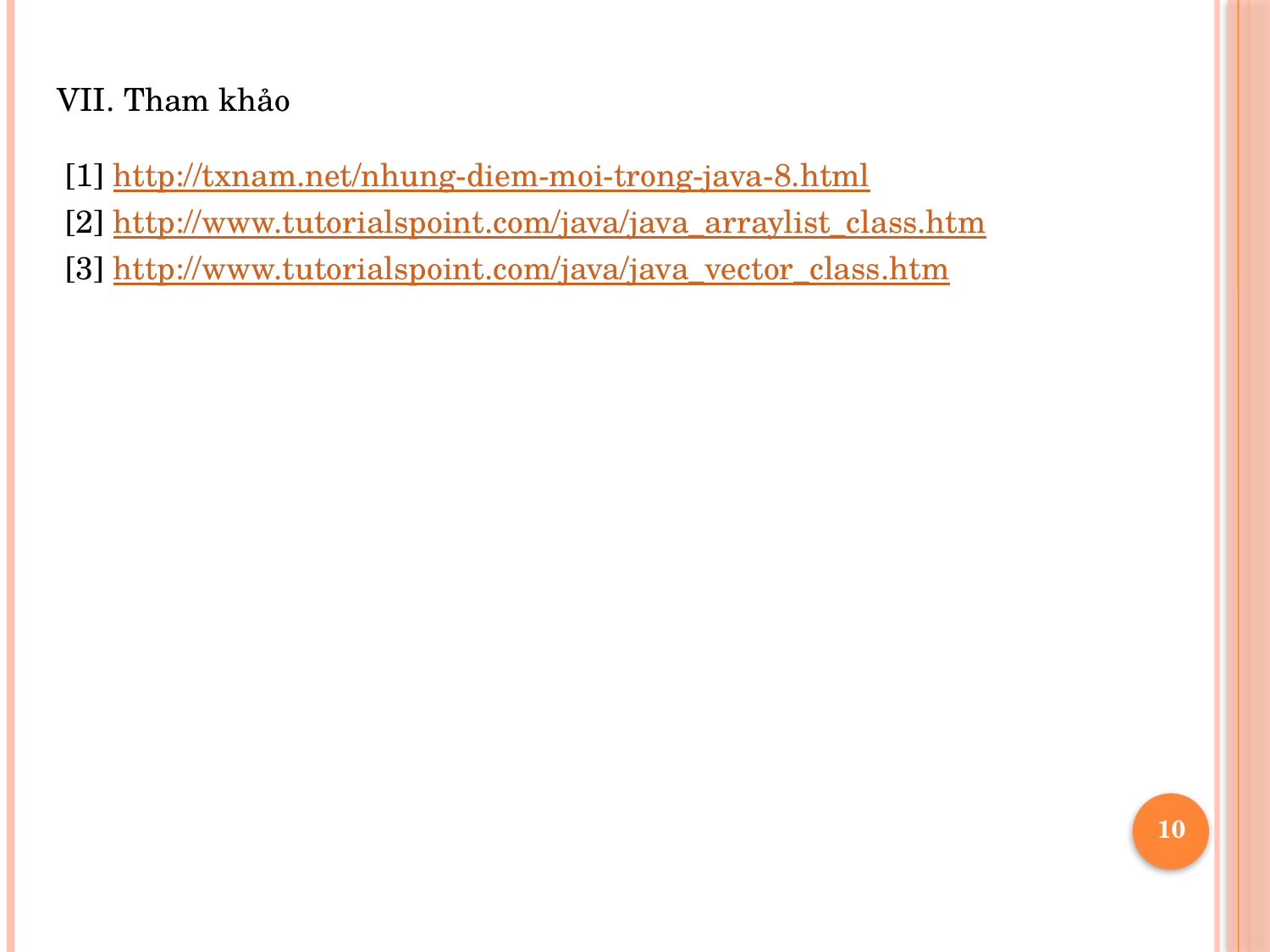

VII. Tham khảo
[1] http://txnam.net/nhung-diem-moi-trong-java-8.html
[2] http://www.tutorialspoint.com/java/java_arraylist_class.htm
[3] http://www.tutorialspoint.com/java/java_vector_class.htm
10